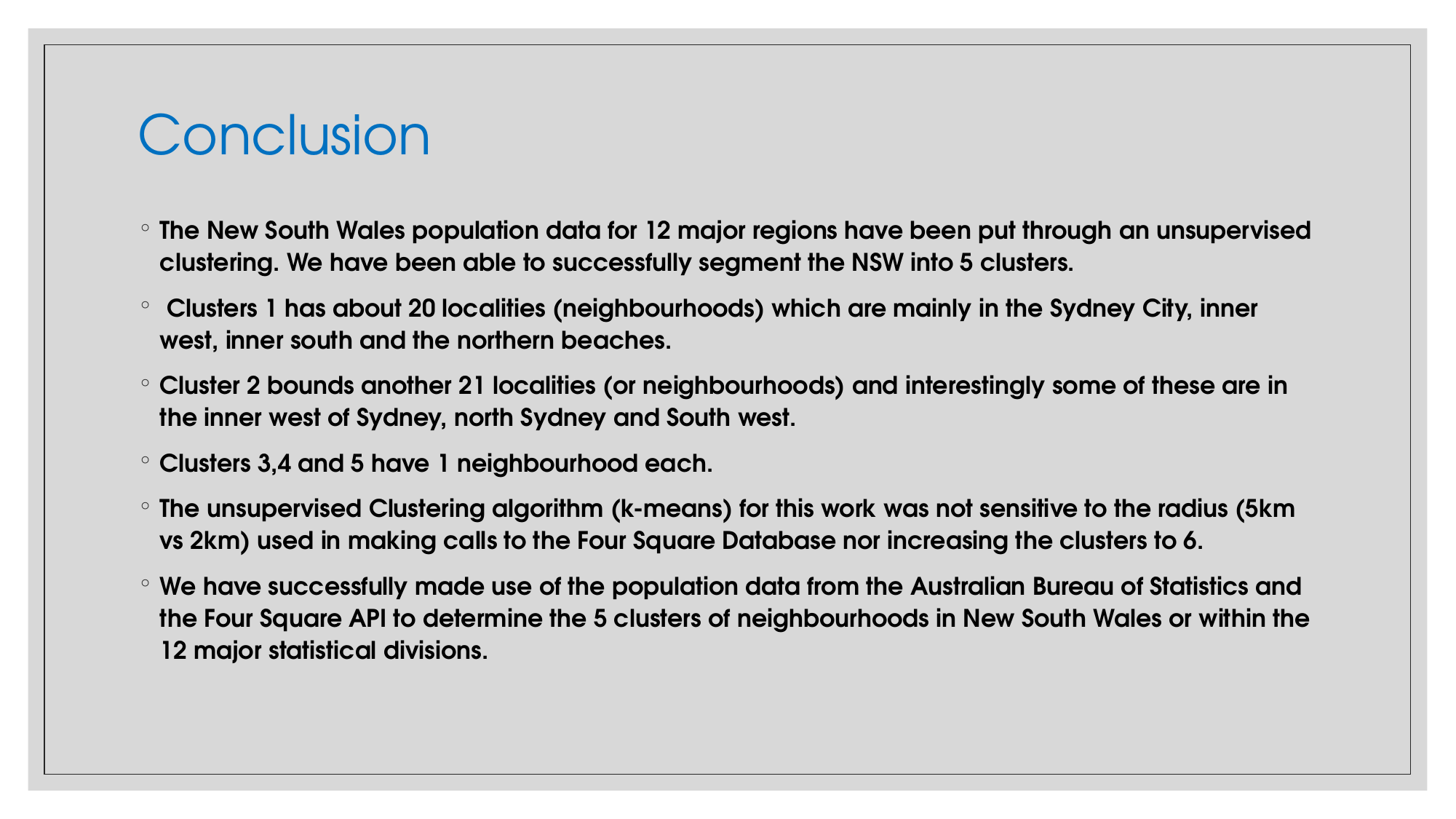

# Conclusion
The New South Wales population data for 12 major regions have been put through an unsupervised clustering. We have been able to successfully segment the NSW into 5 clusters.
 Clusters 1 has about 20 localities (neighbourhoods) which are mainly in the Sydney City, inner west, inner south and the northern beaches.
Cluster 2 bounds another 21 localities (or neighbourhoods) and interestingly some of these are in the inner west of Sydney, north Sydney and South west.
Clusters 3,4 and 5 have 1 neighbourhood each.
The unsupervised Clustering algorithm (k-means) for this work was not sensitive to the radius (5km vs 2km) used in making calls to the Four Square Database nor increasing the clusters to 6.
We have successfully made use of the population data from the Australian Bureau of Statistics and the Four Square API to determine the 5 clusters of neighbourhoods in New South Wales or within the 12 major statistical divisions.